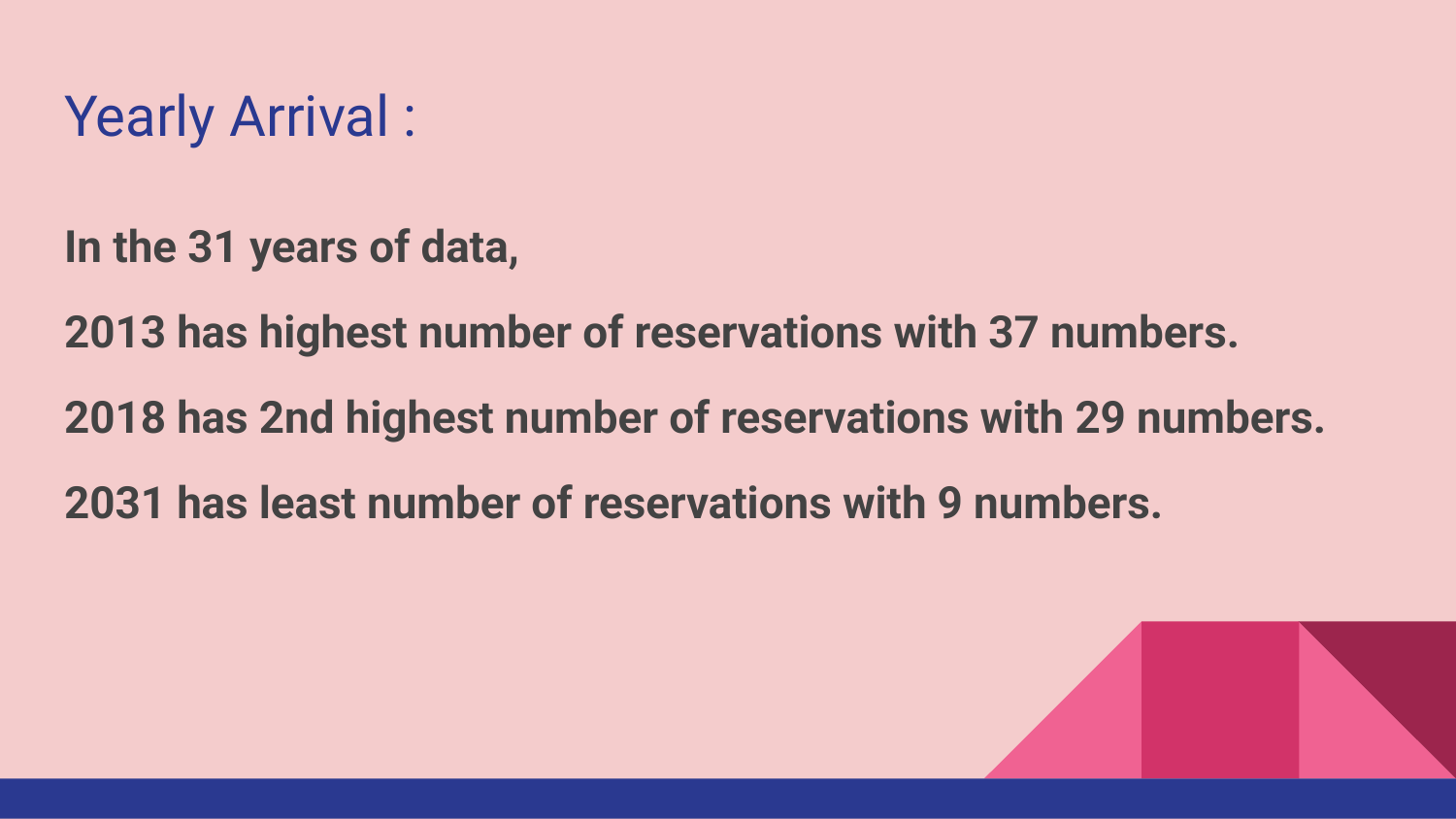

# Yearly Arrival :
In the 31 years of data,
2013 has highest number of reservations with 37 numbers.
2018 has 2nd highest number of reservations with 29 numbers.
2031 has least number of reservations with 9 numbers.